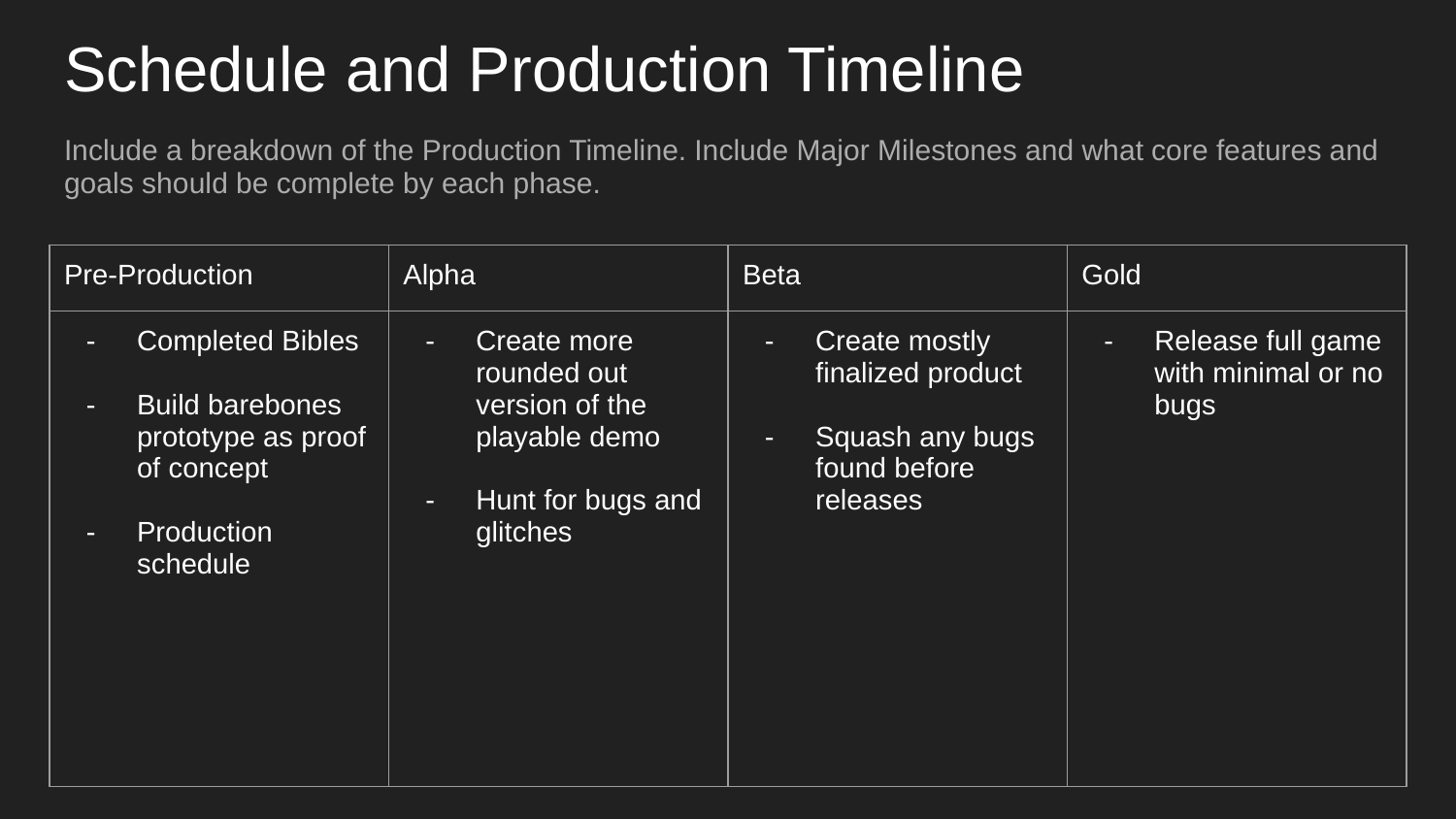

# Schedule and Production Timeline
Include a breakdown of the Production Timeline. Include Major Milestones and what core features and goals should be complete by each phase.

| Pre-Production | Alpha | Beta | Gold |
| --- | --- | --- | --- |
| Completed Bibles Build barebones prototype as proof of concept Production schedule | Create more rounded out version of the playable demo Hunt for bugs and glitches | Create mostly finalized product Squash any bugs found before releases | Release full game with minimal or no bugs |